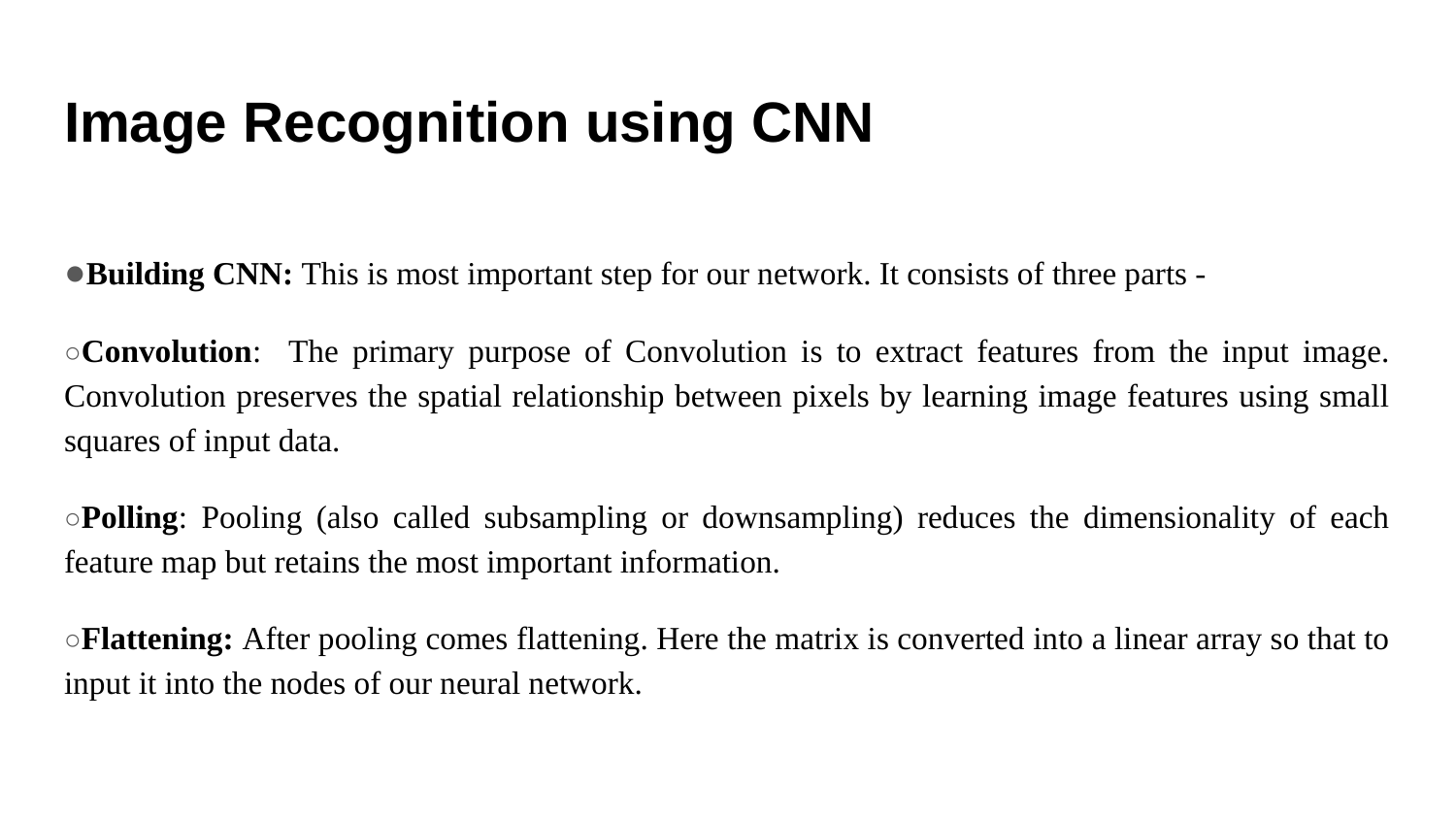

# Image Recognition using CNN

●Building CNN: This is most important step for our network. It consists of three parts -
○Convolution:  The primary purpose of Convolution is to extract features from the input image. Convolution preserves the spatial relationship between pixels by learning image features using small squares of input data.
○Polling: Pooling (also called subsampling or downsampling) reduces the dimensionality of each feature map but retains the most important information.
○Flattening: After pooling comes flattening. Here the matrix is converted into a linear array so that to input it into the nodes of our neural network.